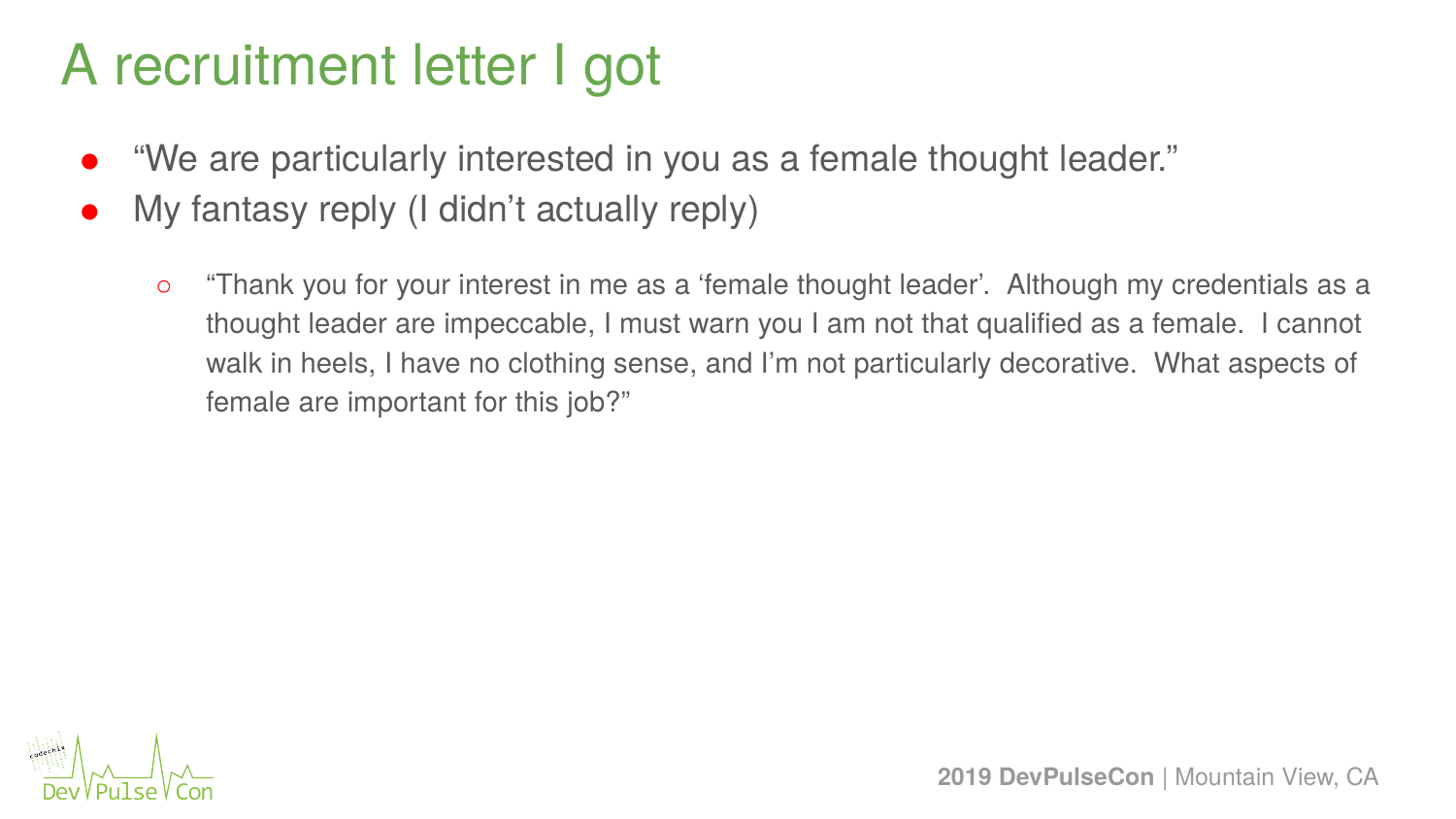

A recruitment letter I got
“We are particularly interested in you as a female thought leader.”
My fantasy reply (I didn’t actually reply)
“Thank you for your interest in me as a ‘female thought leader’.  Although my credentials as a thought leader are impeccable, I must warn you I am not that qualified as a female.  I cannot walk in heels, I have no clothing sense, and I’m not particularly decorative.  What aspects of female are important for this job?”